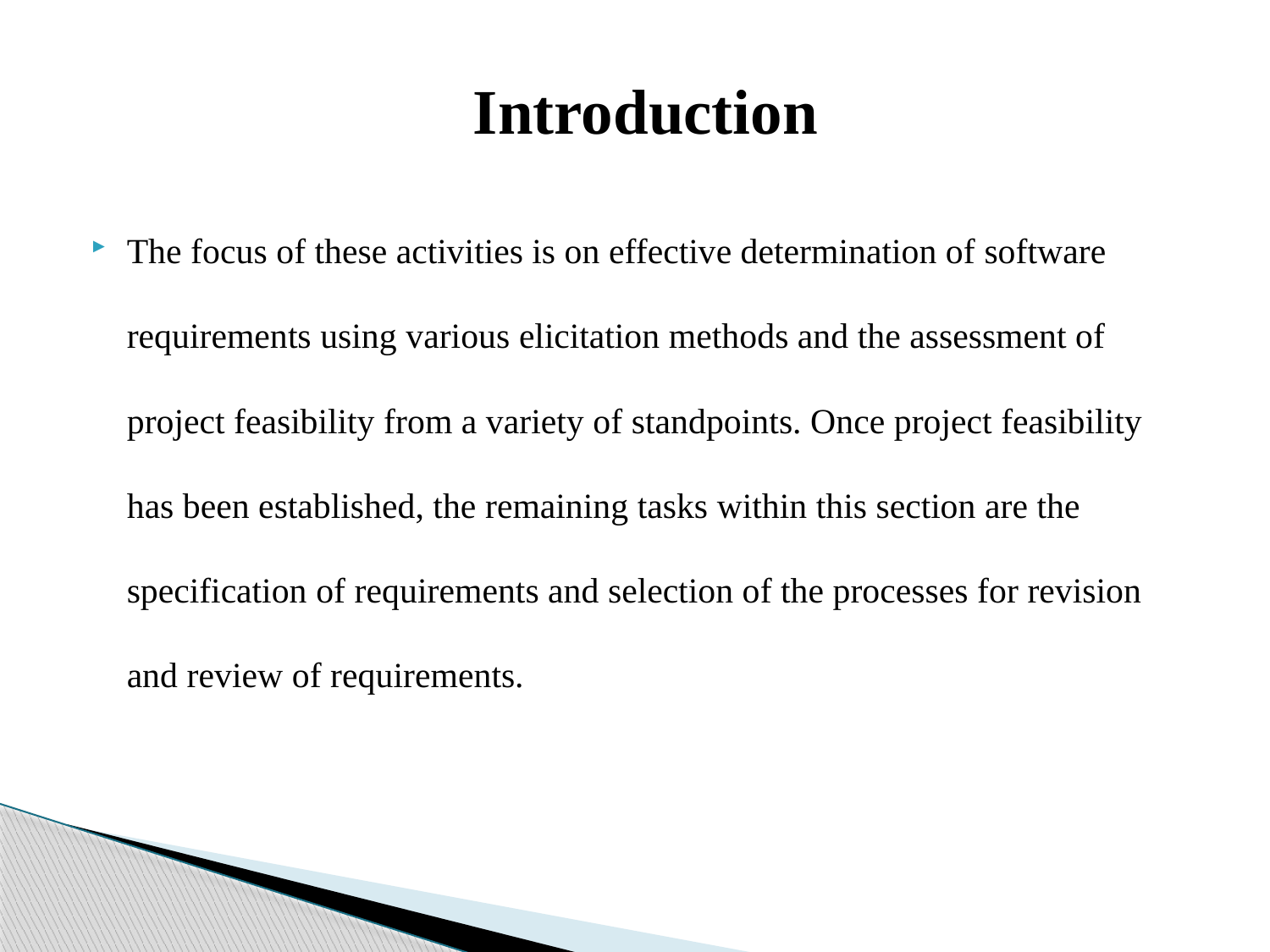

# Introduction
The focus of these activities is on effective determination of software requirements using various elicitation methods and the assessment of project feasibility from a variety of standpoints. Once project feasibility has been established, the remaining tasks within this section are the specification of requirements and selection of the processes for revision and review of requirements.